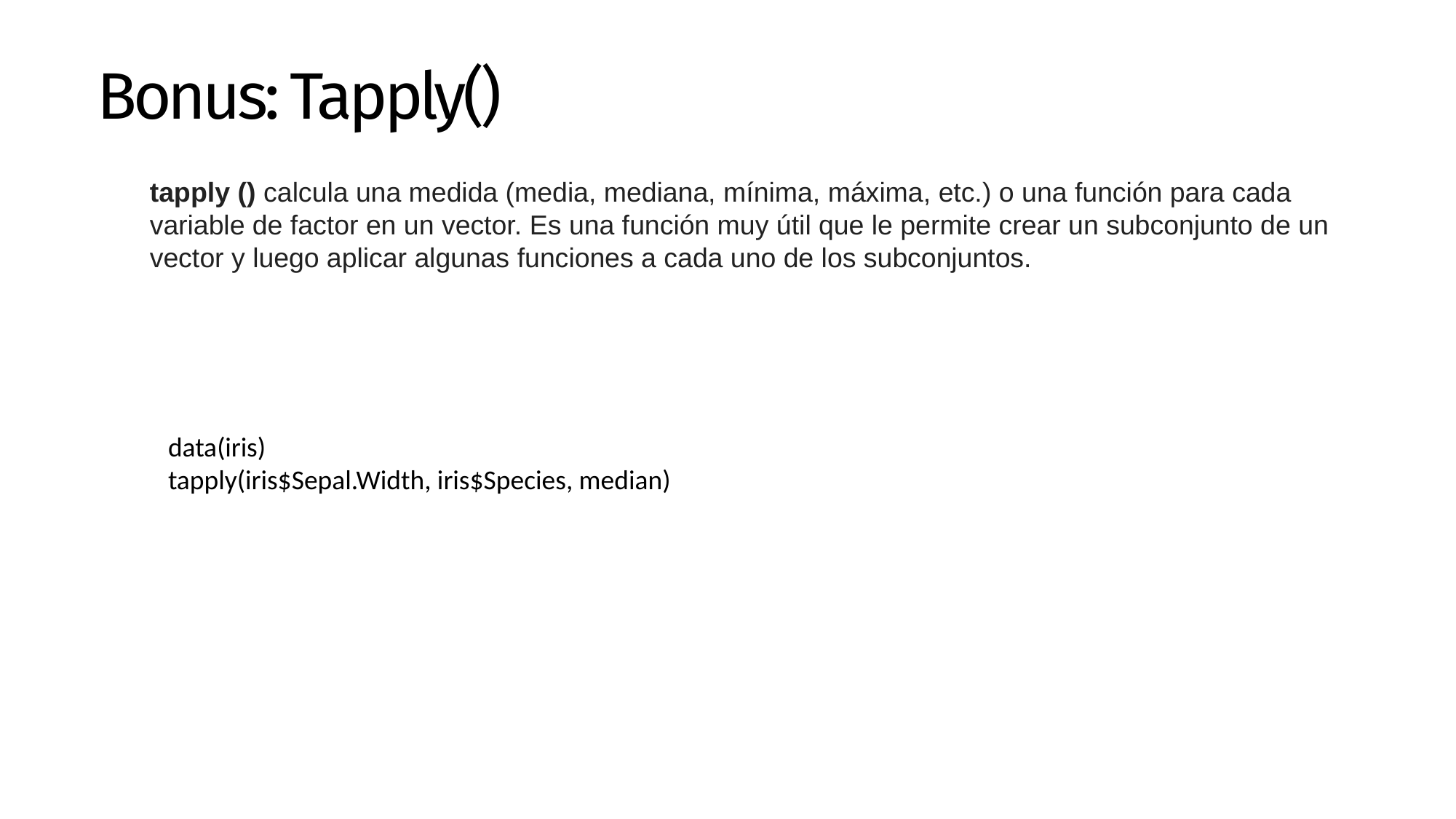

Bonus: Tapply()
tapply () calcula una medida (media, mediana, mínima, máxima, etc.) o una función para cada variable de factor en un vector. Es una función muy útil que le permite crear un subconjunto de un vector y luego aplicar algunas funciones a cada uno de los subconjuntos.
data(iris)
tapply(iris$Sepal.Width, iris$Species, median)